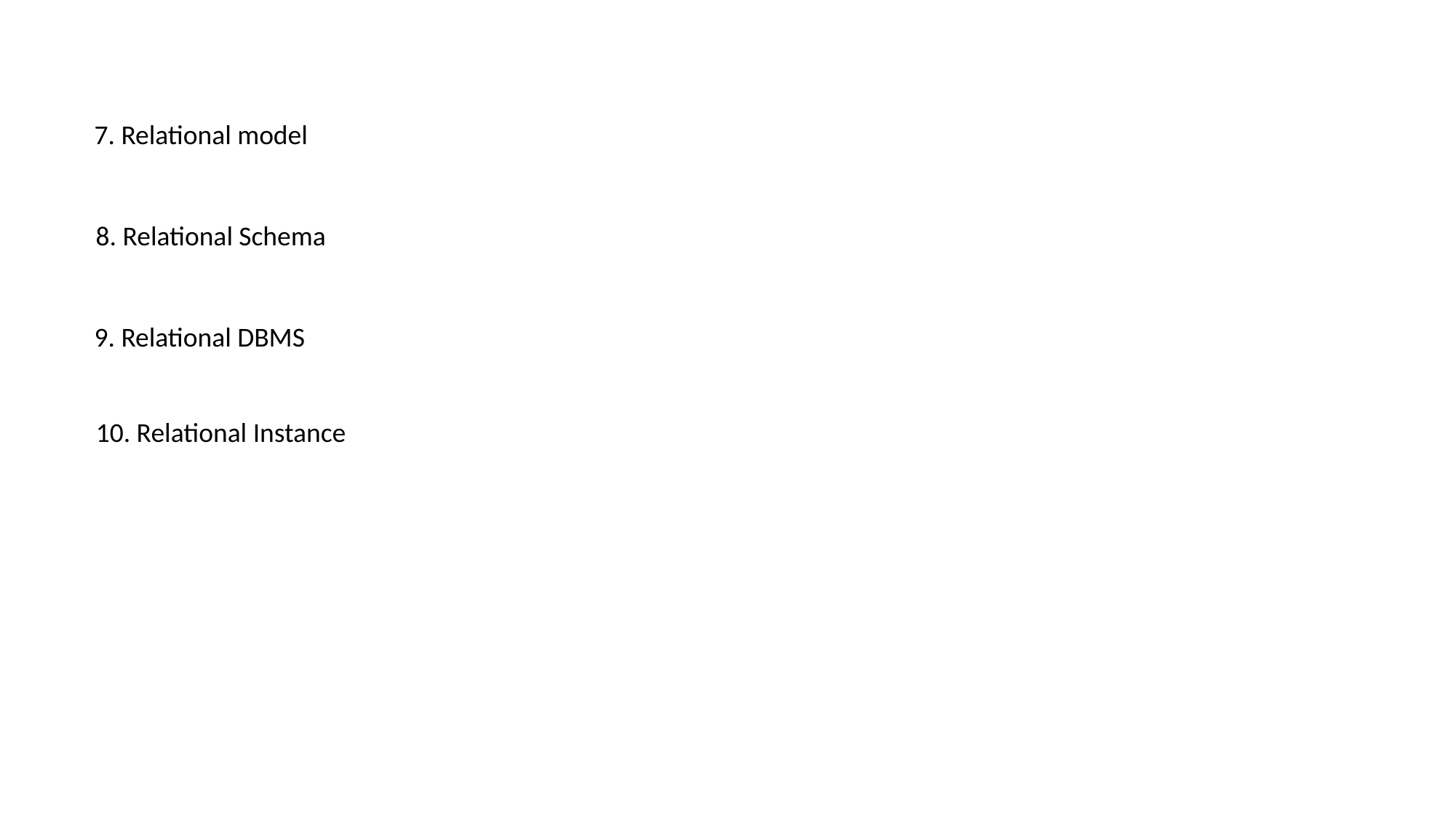

7. Relational model
8. Relational Schema
9. Relational DBMS
10. Relational Instance